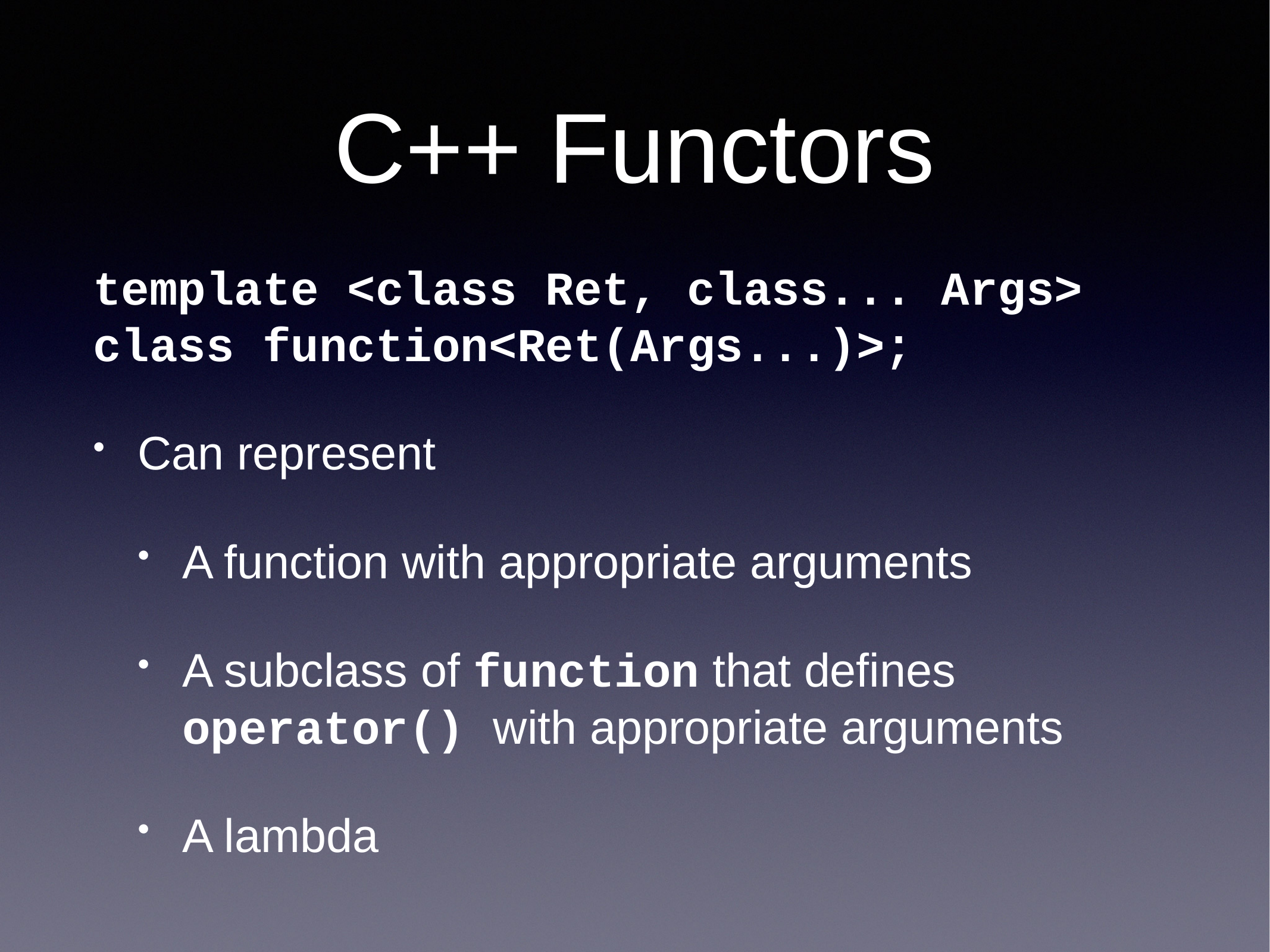

# C++ Functors
template <class Ret, class... Args>
class function<Ret(Args...)>;
Can represent
A function with appropriate arguments
A subclass of function that defines operator() with appropriate arguments
A lambda